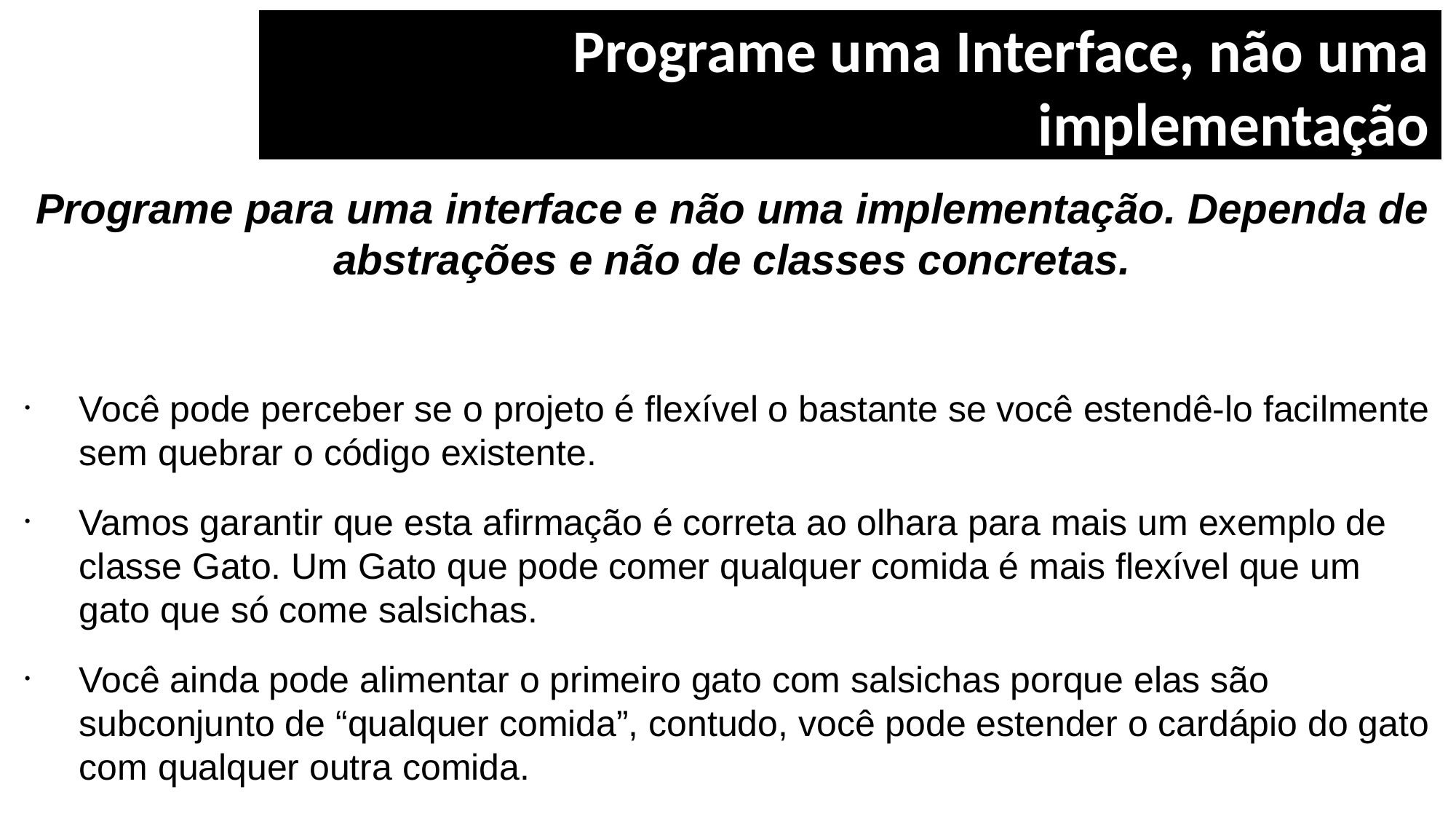

Programe uma Interface, não uma implementação
Programe para uma interface e não uma implementação. Dependa de abstrações e não de classes concretas.

Você pode perceber se o projeto é flexível o bastante se você estendê-lo facilmente sem quebrar o código existente.
Vamos garantir que esta afirmação é correta ao olhara para mais um exemplo de classe Gato. Um Gato que pode comer qualquer comida é mais flexível que um gato que só come salsichas.
Você ainda pode alimentar o primeiro gato com salsichas porque elas são subconjunto de “qualquer comida”, contudo, você pode estender o cardápio do gato com qualquer outra comida.